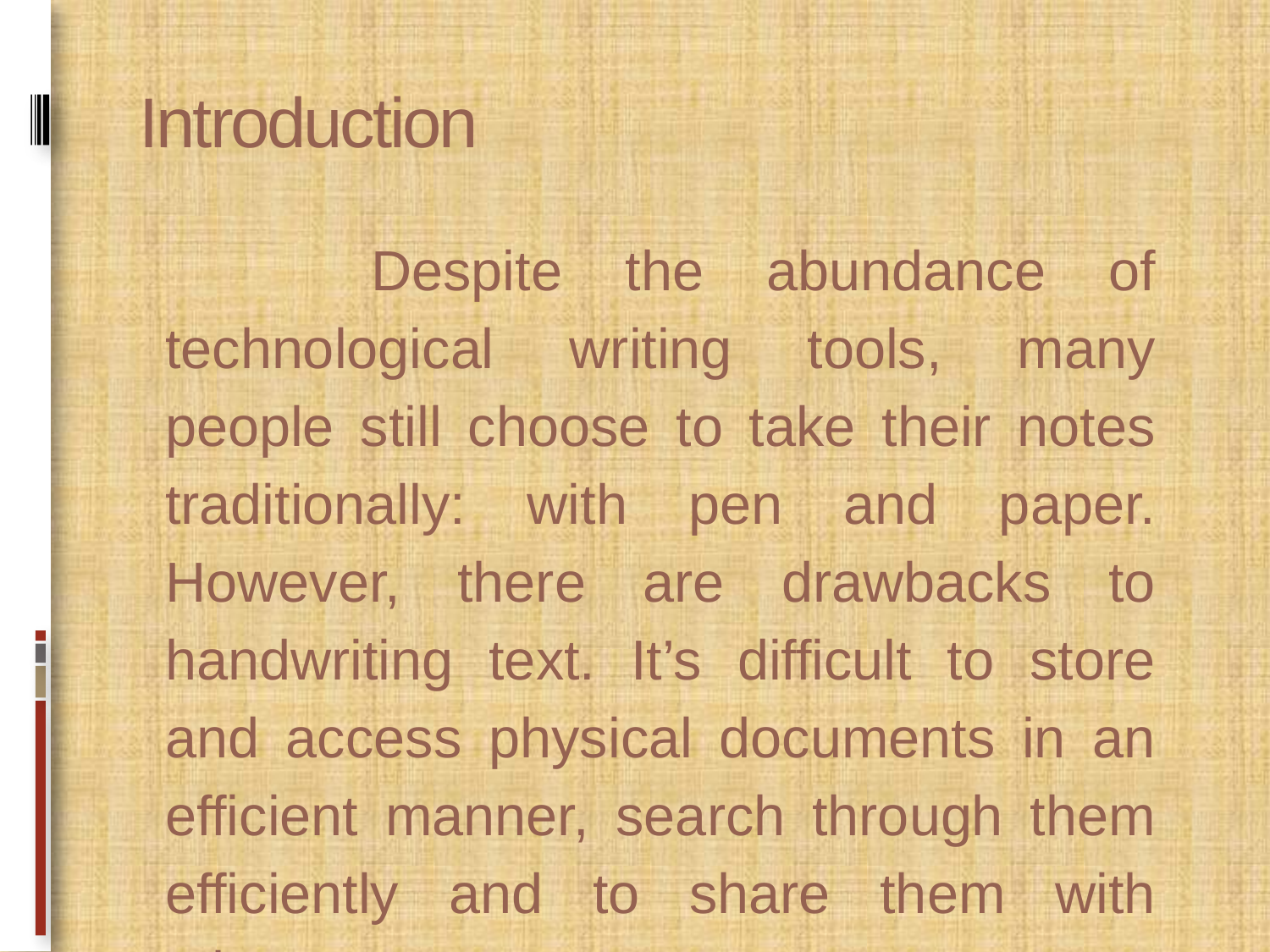

# Introduction
    Despite the abundance of technological writing tools, many people still choose to take their notes traditionally: with pen and paper. However, there are drawbacks to handwriting text. It’s difficult to store and access physical documents in an efficient manner, search through them efficiently and to share them with others.